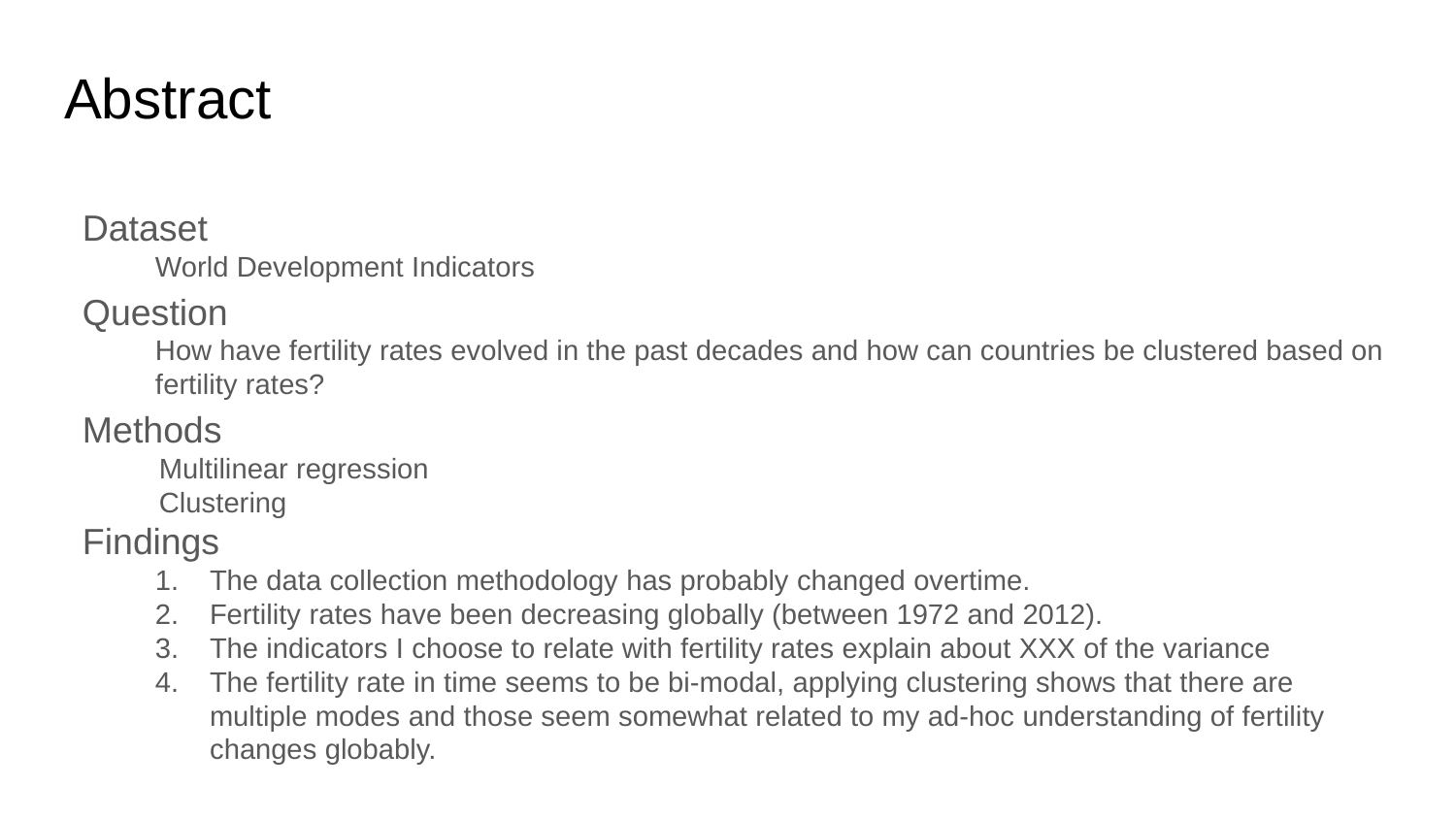

# Abstract
Dataset
World Development Indicators
Question
How have fertility rates evolved in the past decades and how can countries be clustered based on fertility rates?
Methods
Multilinear regression
Clustering
Findings
The data collection methodology has probably changed overtime.
Fertility rates have been decreasing globally (between 1972 and 2012).
The indicators I choose to relate with fertility rates explain about XXX of the variance
The fertility rate in time seems to be bi-modal, applying clustering shows that there are multiple modes and those seem somewhat related to my ad-hoc understanding of fertility changes globably.